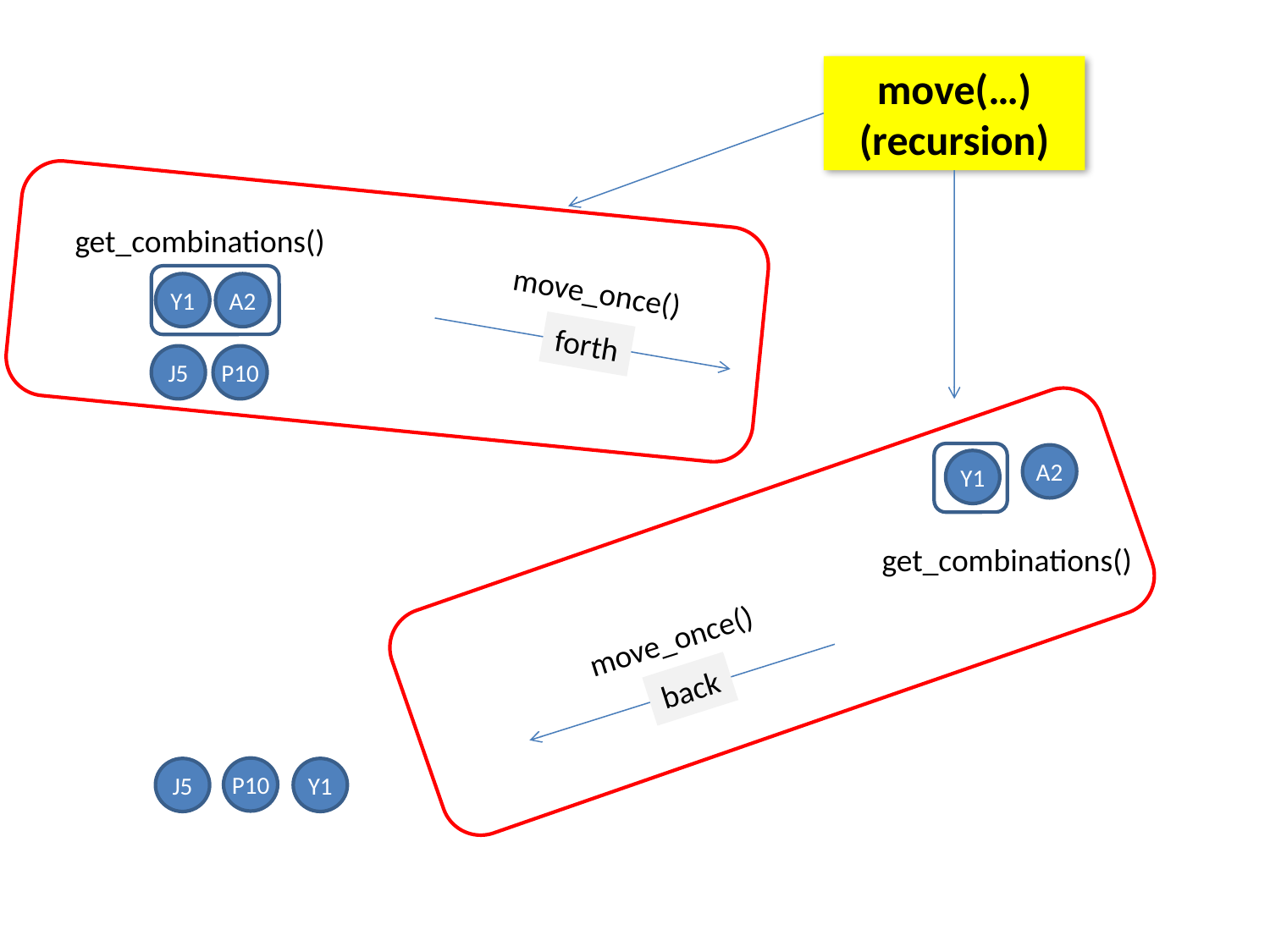

move(…)
(recursion)

get_combinations()

Y1
A2
J5
P10
move_once()
forth
A2
Y1

get_combinations()

move_once()
back
P10
J5
Y1